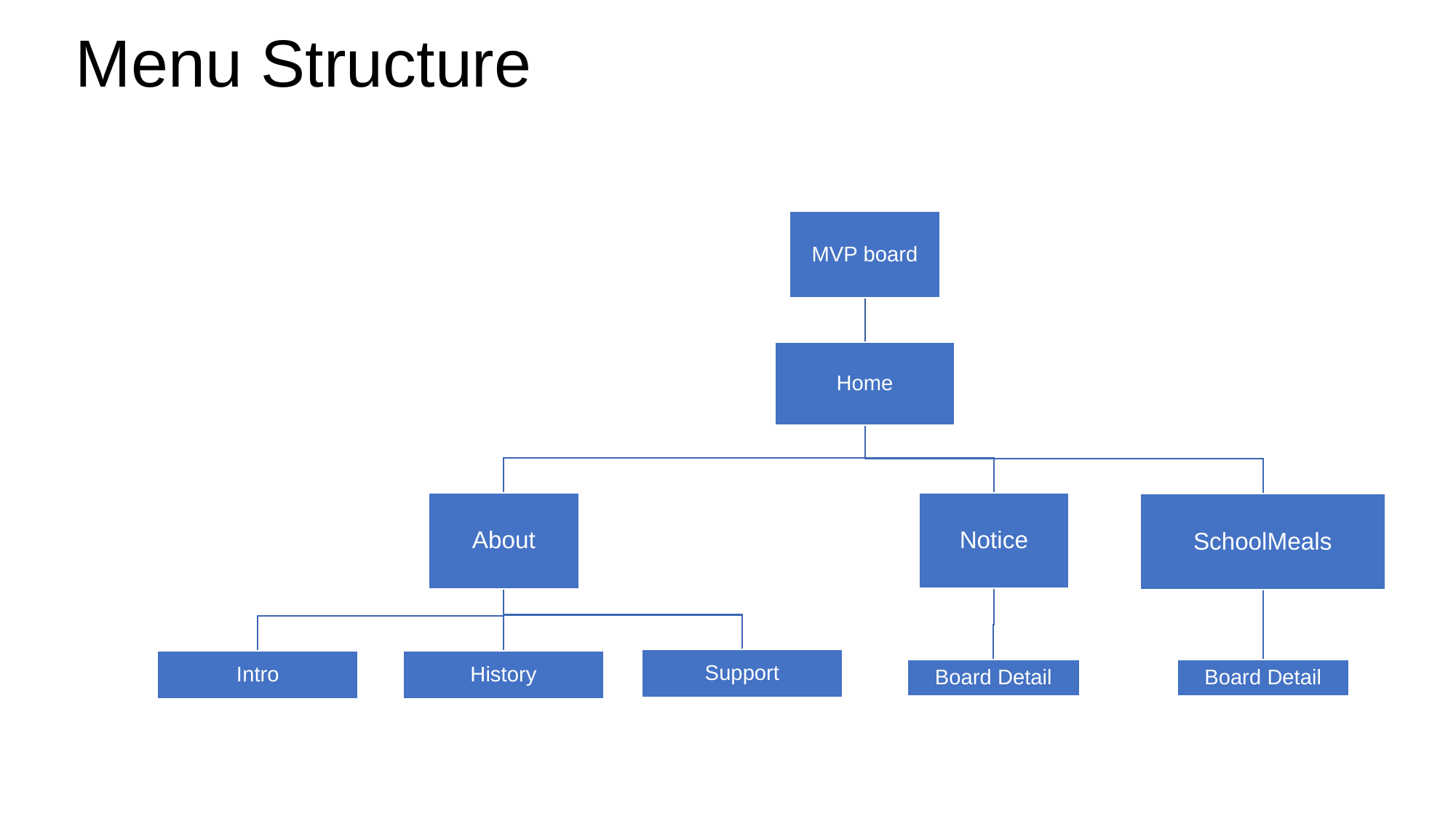

Menu Structure
MVP board
Home
About
Intro
History
Support
Notice
Board Detail
SchoolMeals
Board Detail